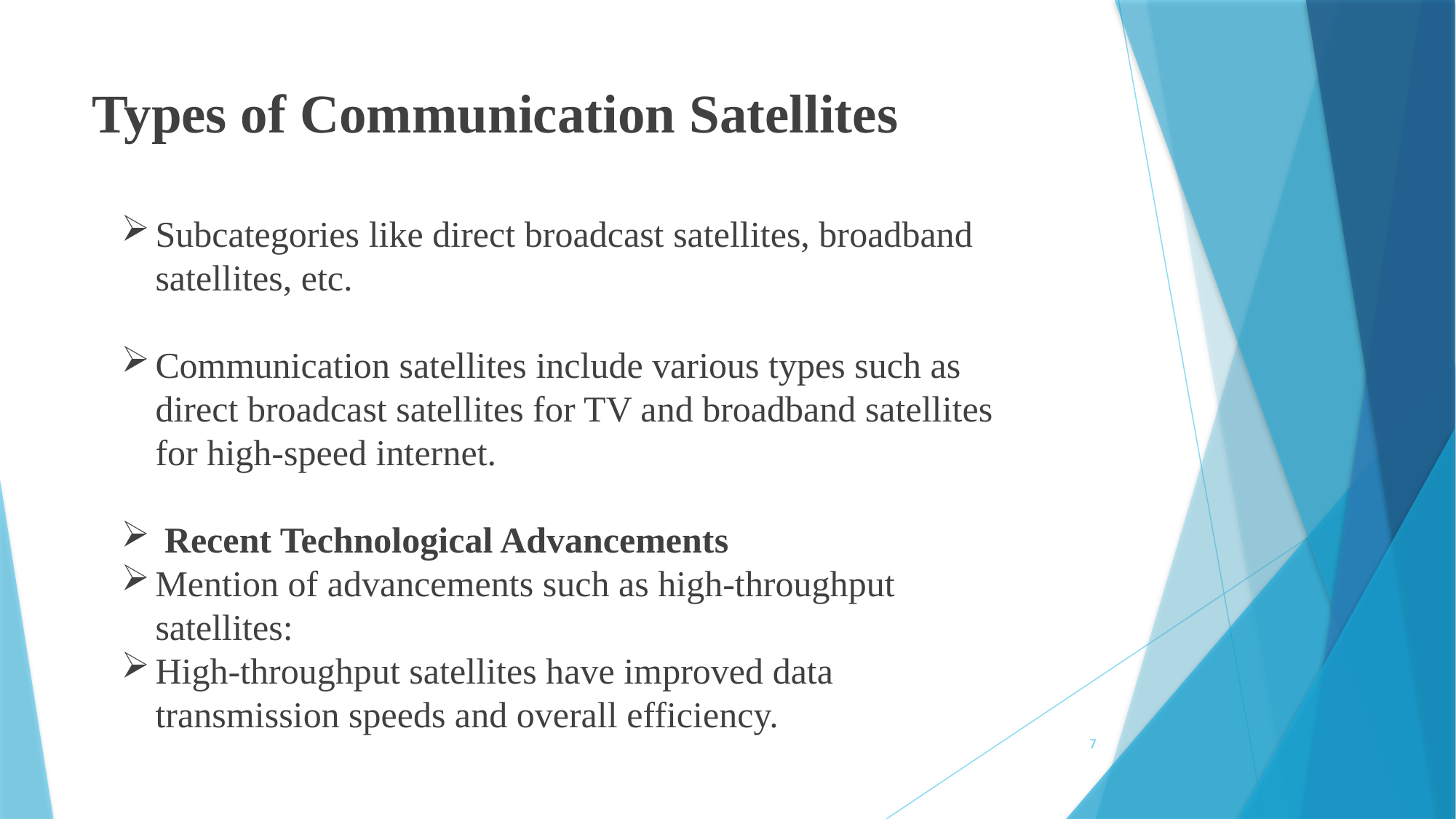

# Types of Communication Satellites
Subcategories like direct broadcast satellites, broadband satellites, etc.

Communication satellites include various types such as direct broadcast satellites for TV and broadband satellites for high-speed internet.

 Recent Technological Advancements
Mention of advancements such as high-throughput satellites:
High-throughput satellites have improved data transmission speeds and overall efficiency.
7